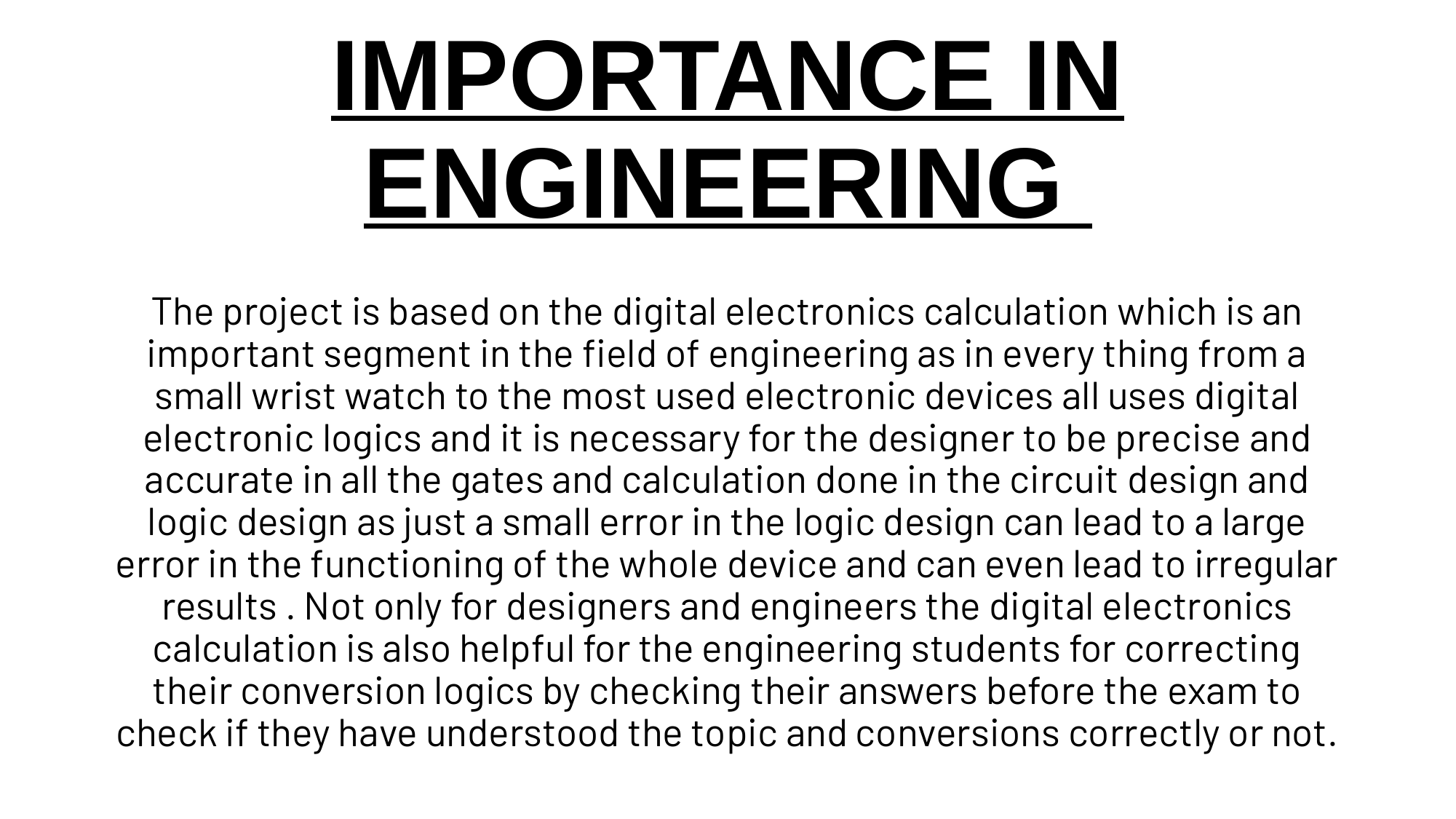

# IMPORTANCE IN ENGINEERING
The project is based on the digital electronics calculation which is an important segment in the field of engineering as in every thing from a small wrist watch to the most used electronic devices all uses digital electronic logics and it is necessary for the designer to be precise and accurate in all the gates and calculation done in the circuit design and logic design as just a small error in the logic design can lead to a large error in the functioning of the whole device and can even lead to irregular results . Not only for designers and engineers the digital electronics calculation is also helpful for the engineering students for correcting their conversion logics by checking their answers before the exam to check if they have understood the topic and conversions correctly or not.